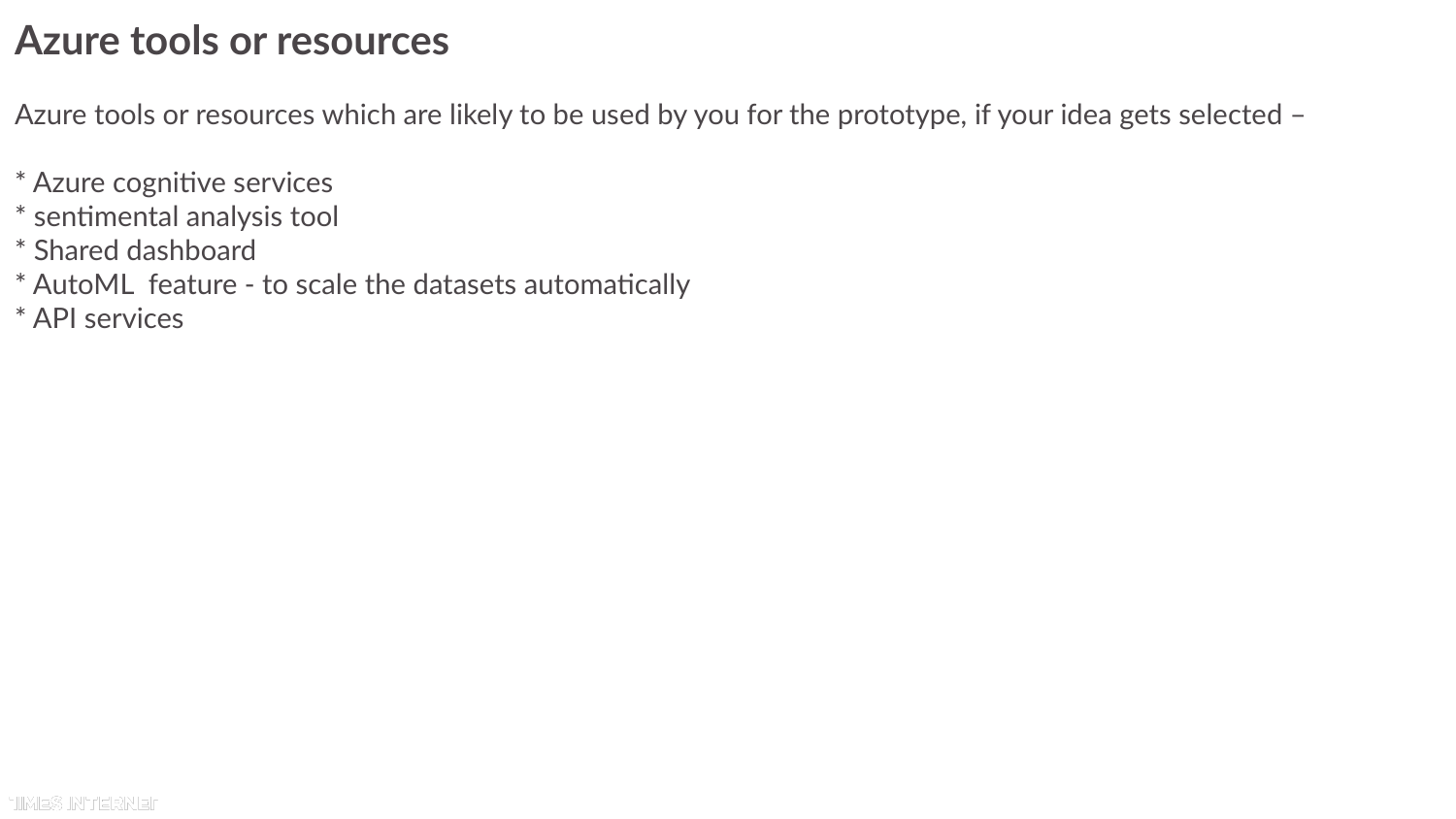

# Azure tools or resources
Azure tools or resources which are likely to be used by you for the prototype, if your idea gets selected –
* Azure cognitive services
* sentimental analysis tool
* Shared dashboard
* AutoML  feature - to scale the datasets automatically
* API services